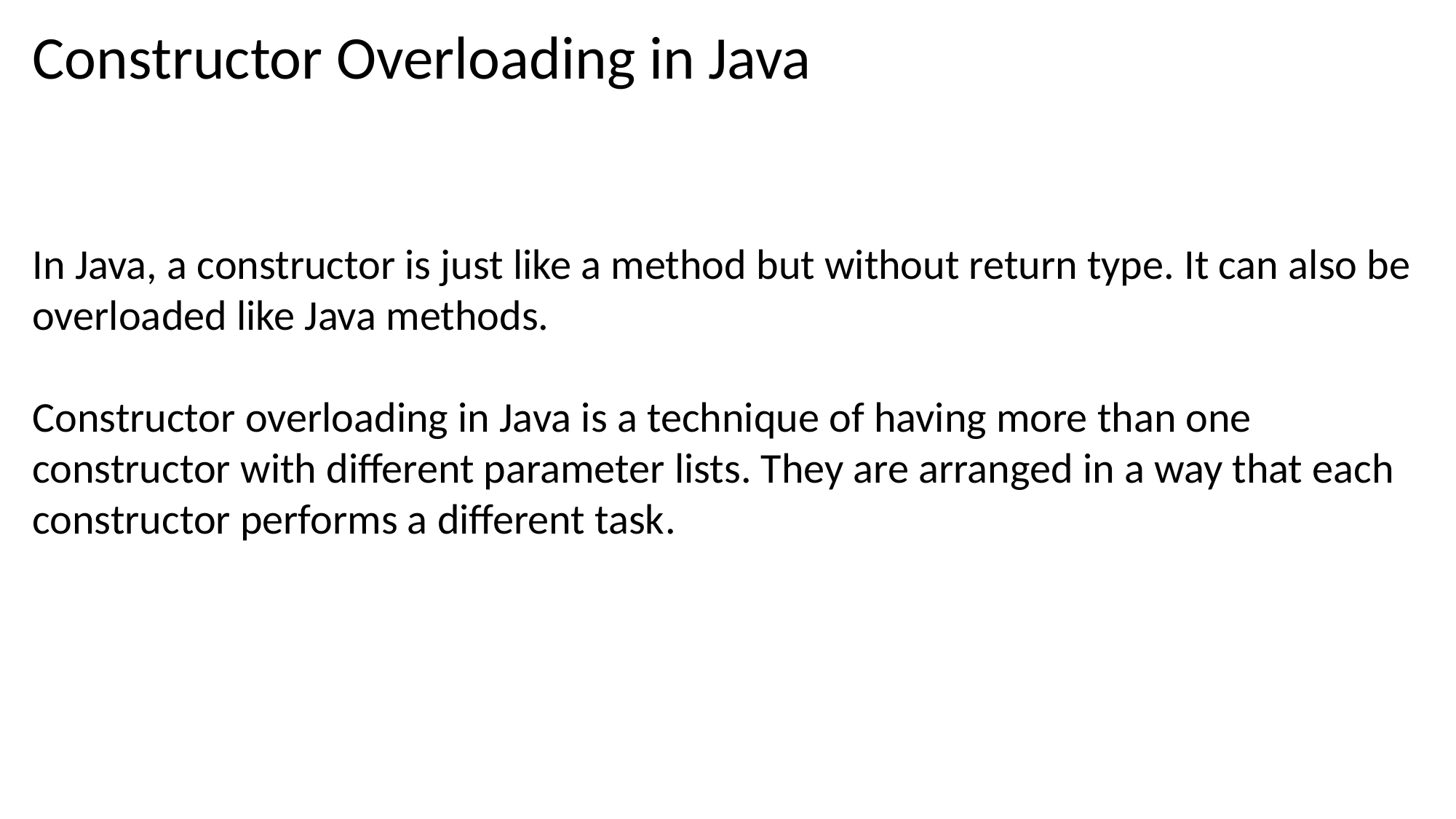

Constructor Overloading in Java

In Java, a constructor is just like a method but without return type. It can also be overloaded like Java methods.

Constructor overloading in Java is a technique of having more than one constructor with different parameter lists. They are arranged in a way that each constructor performs a different task.